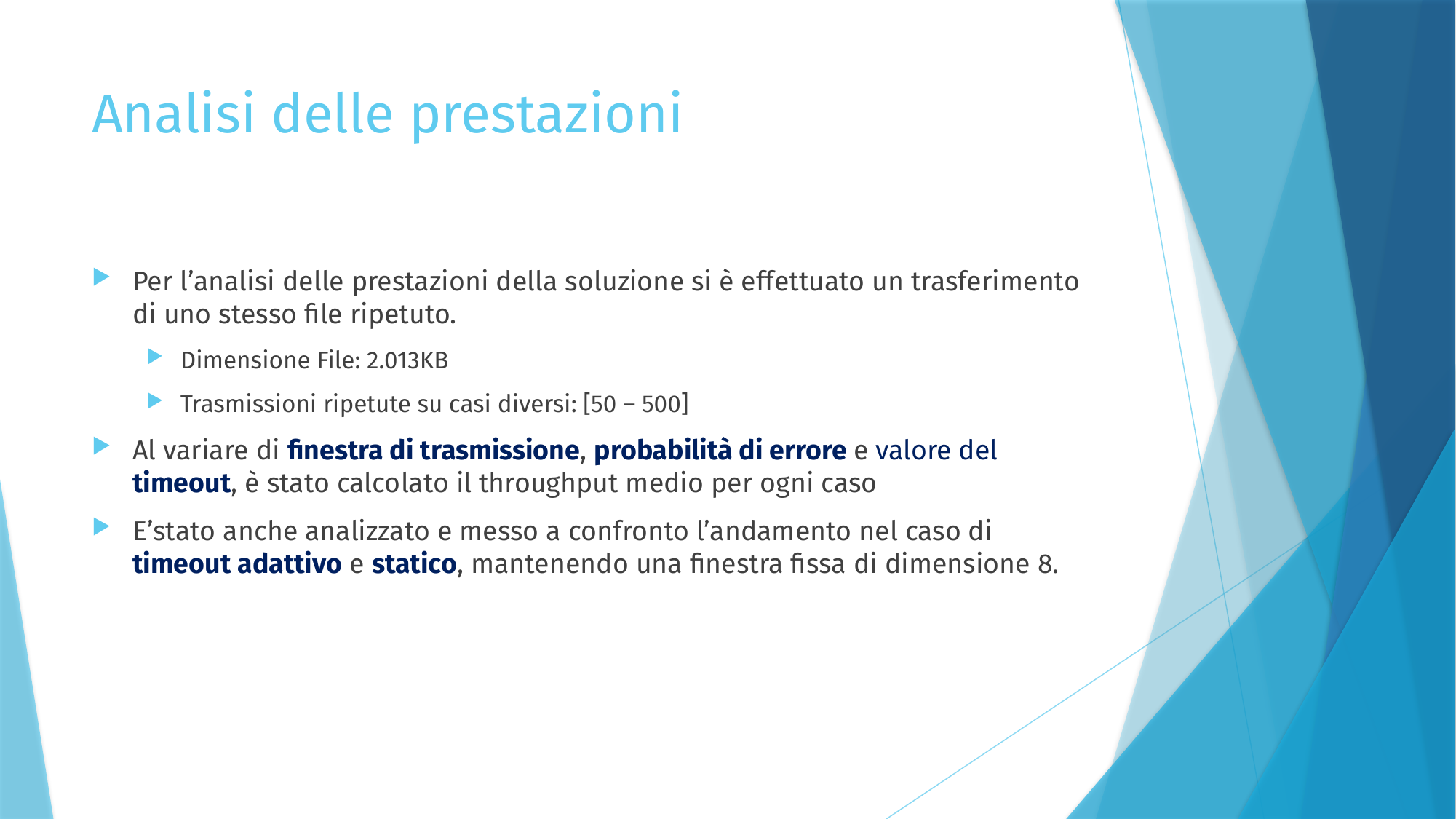

# Analisi delle prestazioni
Per l’analisi delle prestazioni della soluzione si è effettuato un trasferimento di uno stesso file ripetuto.
Dimensione File: 2.013KB
Trasmissioni ripetute su casi diversi: [50 – 500]
Al variare di finestra di trasmissione, probabilità di errore e valore del timeout, è stato calcolato il throughput medio per ogni caso
E’stato anche analizzato e messo a confronto l’andamento nel caso di timeout adattivo e statico, mantenendo una finestra fissa di dimensione 8.